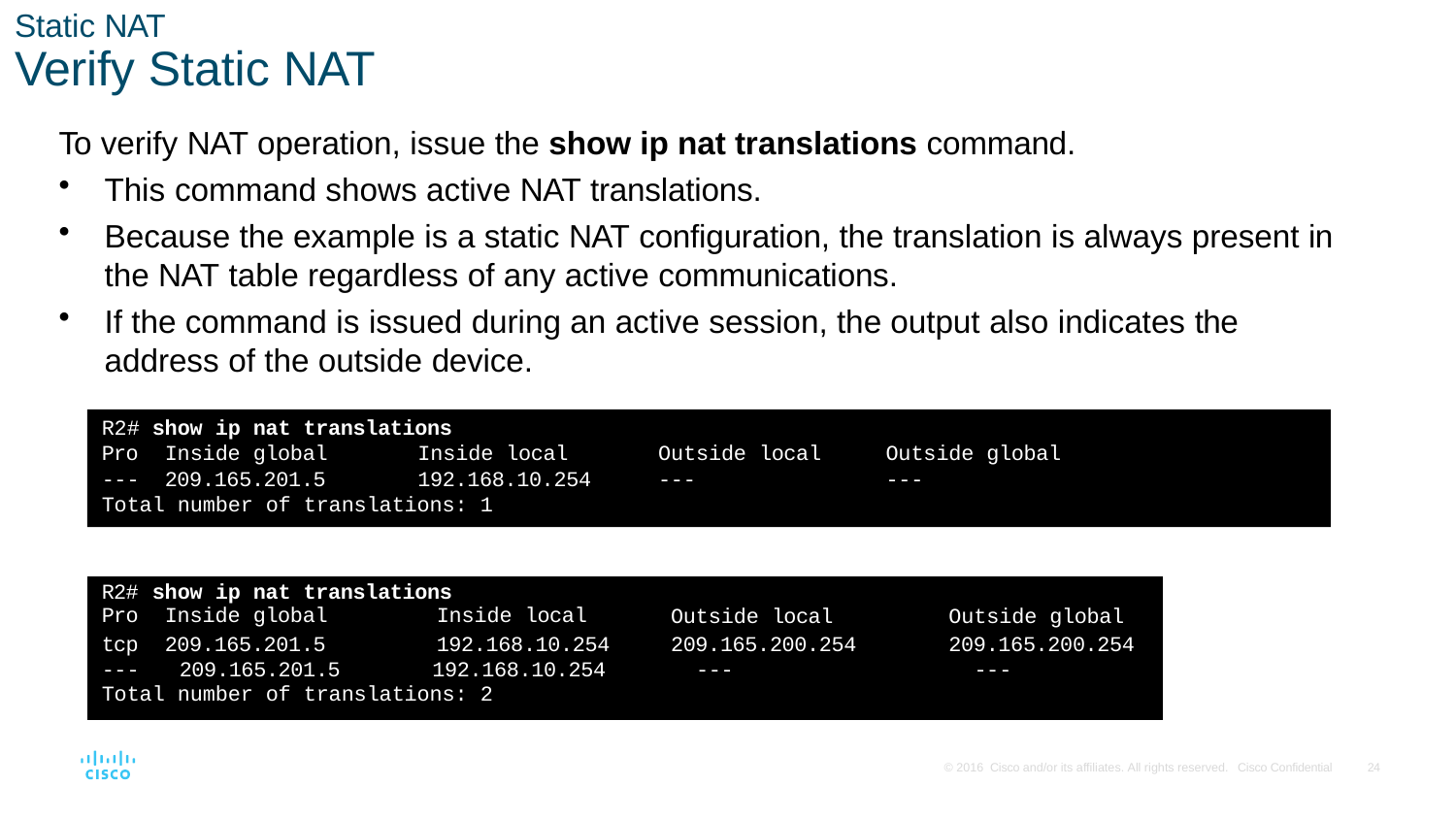

# Static NAT
Verify Static NAT
To verify NAT operation, issue the show ip nat translations command.
This command shows active NAT translations.
Because the example is a static NAT configuration, the translation is always present in the NAT table regardless of any active communications.
If the command is issued during an active session, the output also indicates the address of the outside device.

R2# show ip nat translations
Pro	Inside global	Inside local
---	209.165.201.5	192.168.10.254
Outside local
---
Outside global
---
Total number of translations: 1
| R2# Pro | show ip nat translations Inside global Inside local | Outside local | Outside global |
| --- | --- | --- | --- |
| tcp | 209.165.201.5 192.168.10.254 | 209.165.200.254 | 209.165.200.254 |
| --- 209.165.201.5 192.168.10.254 Total number of translations: 2 |  | --- | --- |
© 2016 Cisco and/or its affiliates. All rights reserved. Cisco Confidential
24